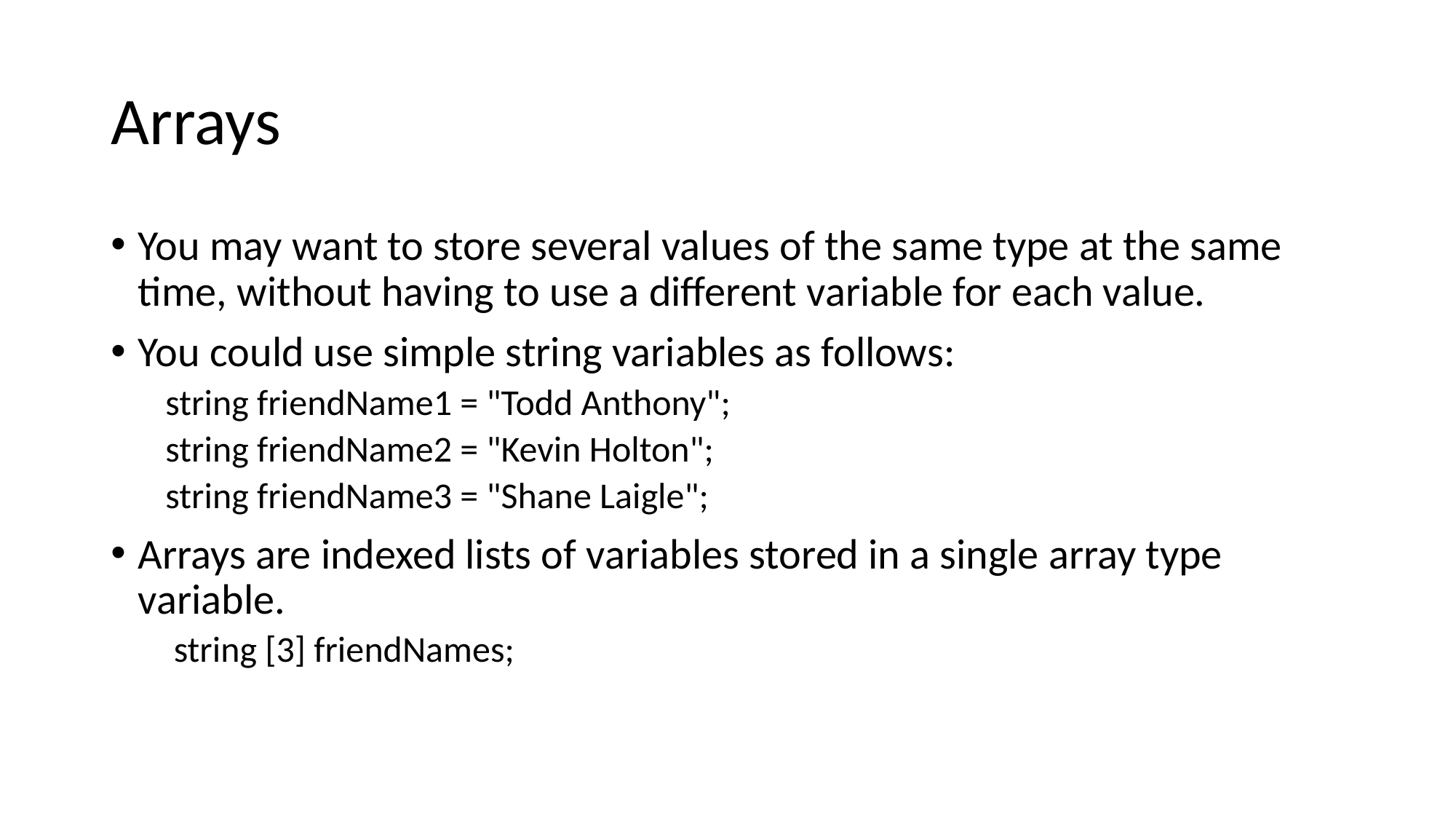

# Arrays
You may want to store several values of the same type at the same time, without having to use a different variable for each value.
You could use simple string variables as follows:
string friendName1 = "Todd Anthony";
string friendName2 = "Kevin Holton";
string friendName3 = "Shane Laigle";
Arrays are indexed lists of variables stored in a single array type variable.
 string [3] friendNames;